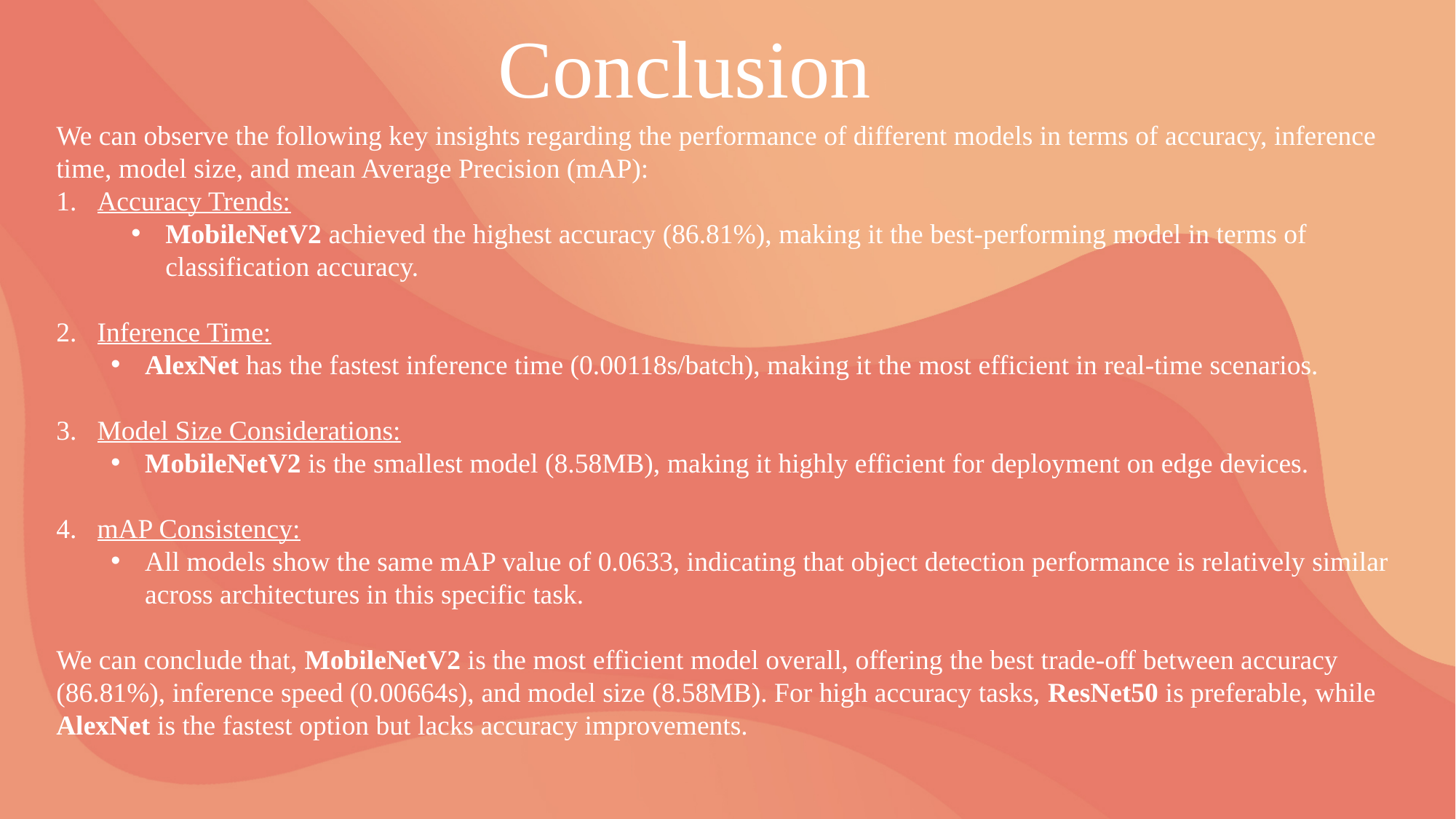

Conclusion
We can observe the following key insights regarding the performance of different models in terms of accuracy, inference time, model size, and mean Average Precision (mAP):
Accuracy Trends:
MobileNetV2 achieved the highest accuracy (86.81%), making it the best-performing model in terms of classification accuracy.

Inference Time:
AlexNet has the fastest inference time (0.00118s/batch), making it the most efficient in real-time scenarios.

Model Size Considerations:
MobileNetV2 is the smallest model (8.58MB), making it highly efficient for deployment on edge devices.

mAP Consistency:
All models show the same mAP value of 0.0633, indicating that object detection performance is relatively similar across architectures in this specific task.

We can conclude that, MobileNetV2 is the most efficient model overall, offering the best trade-off between accuracy (86.81%), inference speed (0.00664s), and model size (8.58MB). For high accuracy tasks, ResNet50 is preferable, while AlexNet is the fastest option but lacks accuracy improvements.